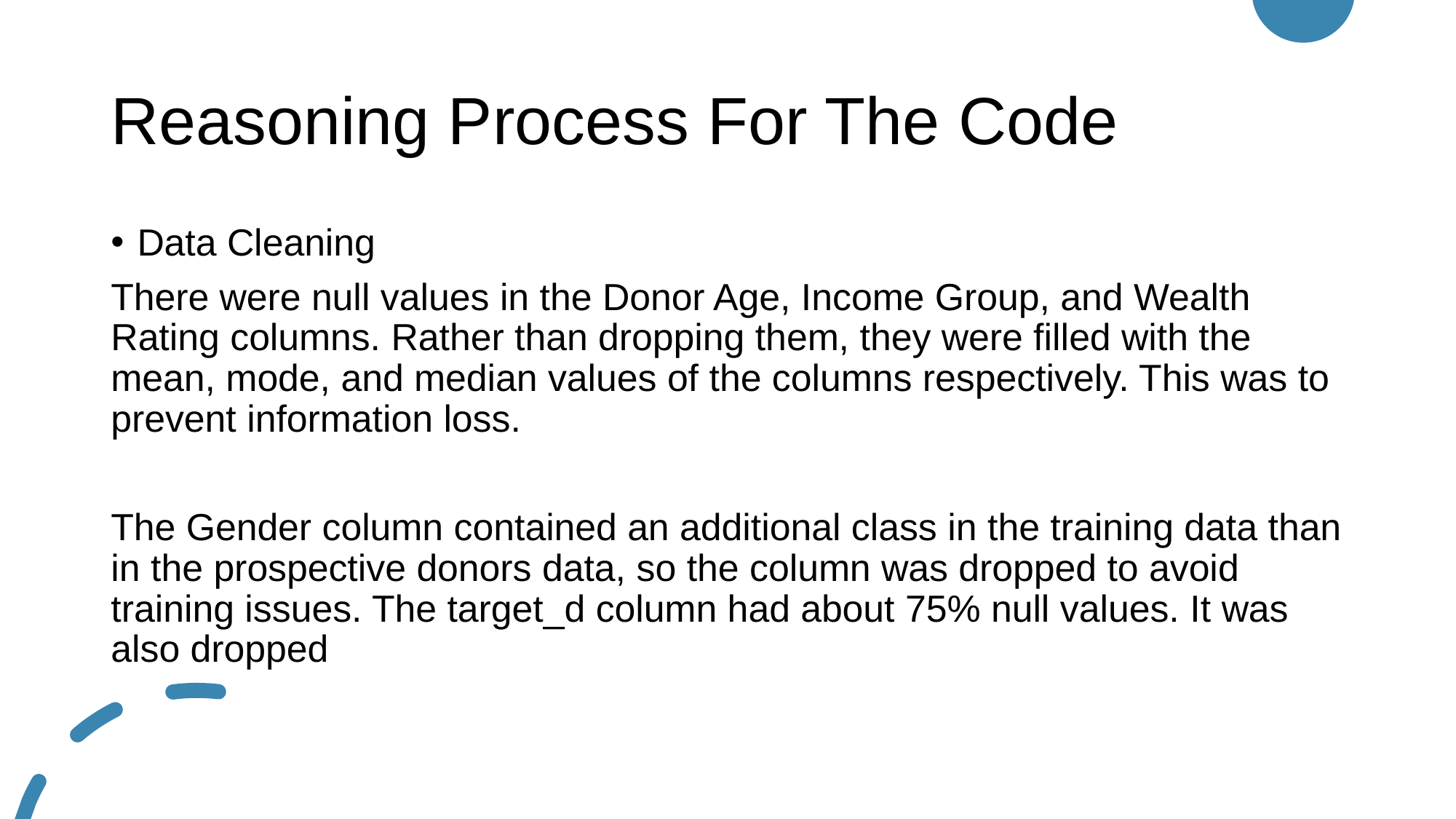

# Reasoning Process For The Code
Data Cleaning
There were null values in the Donor Age, Income Group, and Wealth Rating columns. Rather than dropping them, they were filled with the mean, mode, and median values of the columns respectively. This was to prevent information loss.

The Gender column contained an additional class in the training data than in the prospective donors data, so the column was dropped to avoid training issues. The target_d column had about 75% null values. It was also dropped